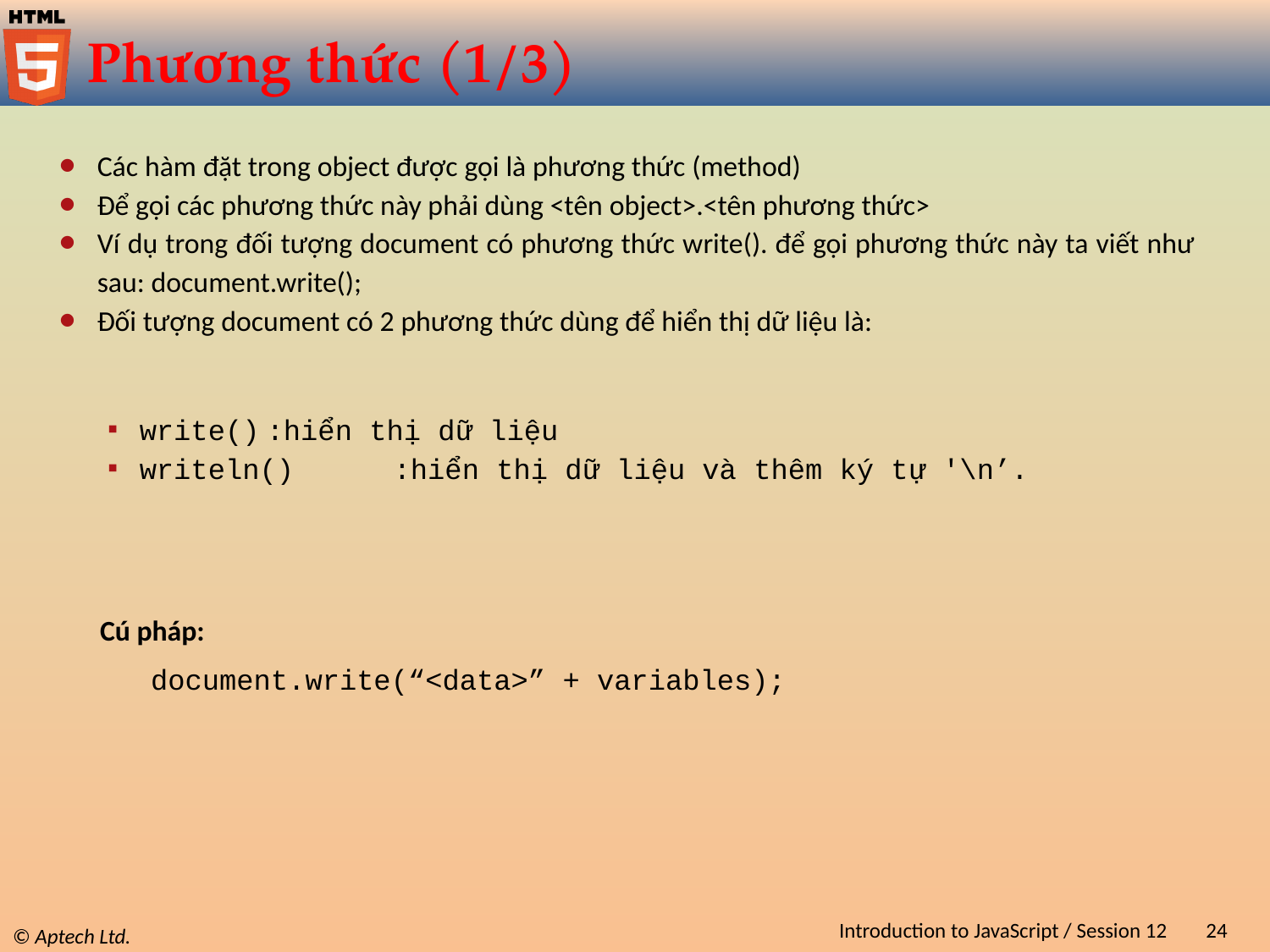

# Phương thức (1/3)
Các hàm đặt trong object được gọi là phương thức (method)
Để gọi các phương thức này phải dùng <tên object>.<tên phương thức>
Ví dụ trong đối tượng document có phương thức write(). để gọi phương thức này ta viết như sau: document.write();
Đối tượng document có 2 phương thức dùng để hiển thị dữ liệu là:
write()	:hiển thị dữ liệu
writeln()	:hiển thị dữ liệu và thêm ký tự '\n’.
Cú pháp:
document.write(“<data>” + variables);
Introduction to JavaScript / Session 12
24